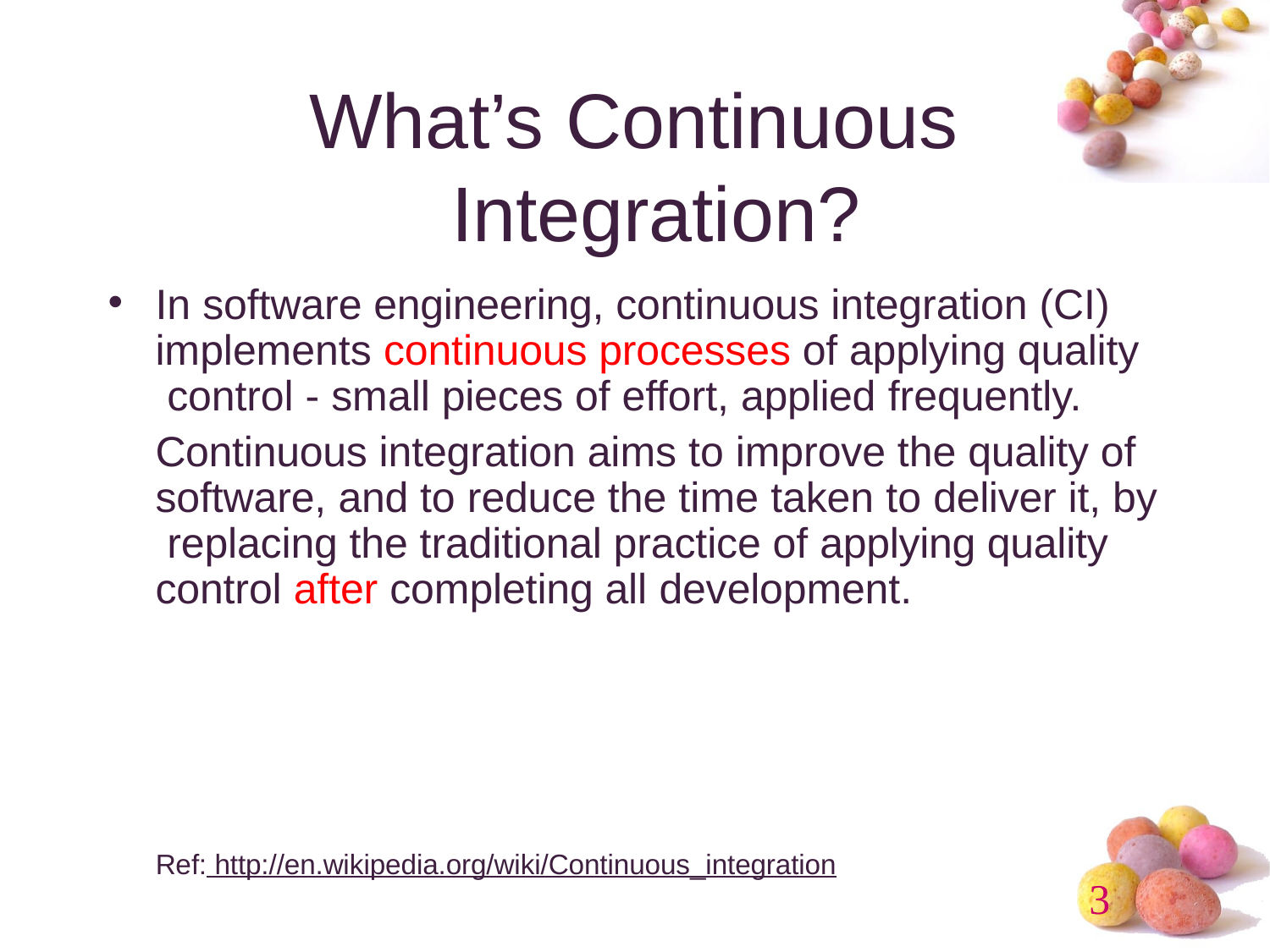

# What’s Continuous  Integration?
•
In software engineering, continuous integration (CI)  implements continuous processes of applying quality  control - small pieces of effort, applied frequently.
Continuous integration aims to improve the quality of  software, and to reduce the time taken to deliver it, by  replacing the traditional practice of applying quality  control after completing all development.
Ref: http://en.wikipedia.org/wiki/Continuous_integration
3